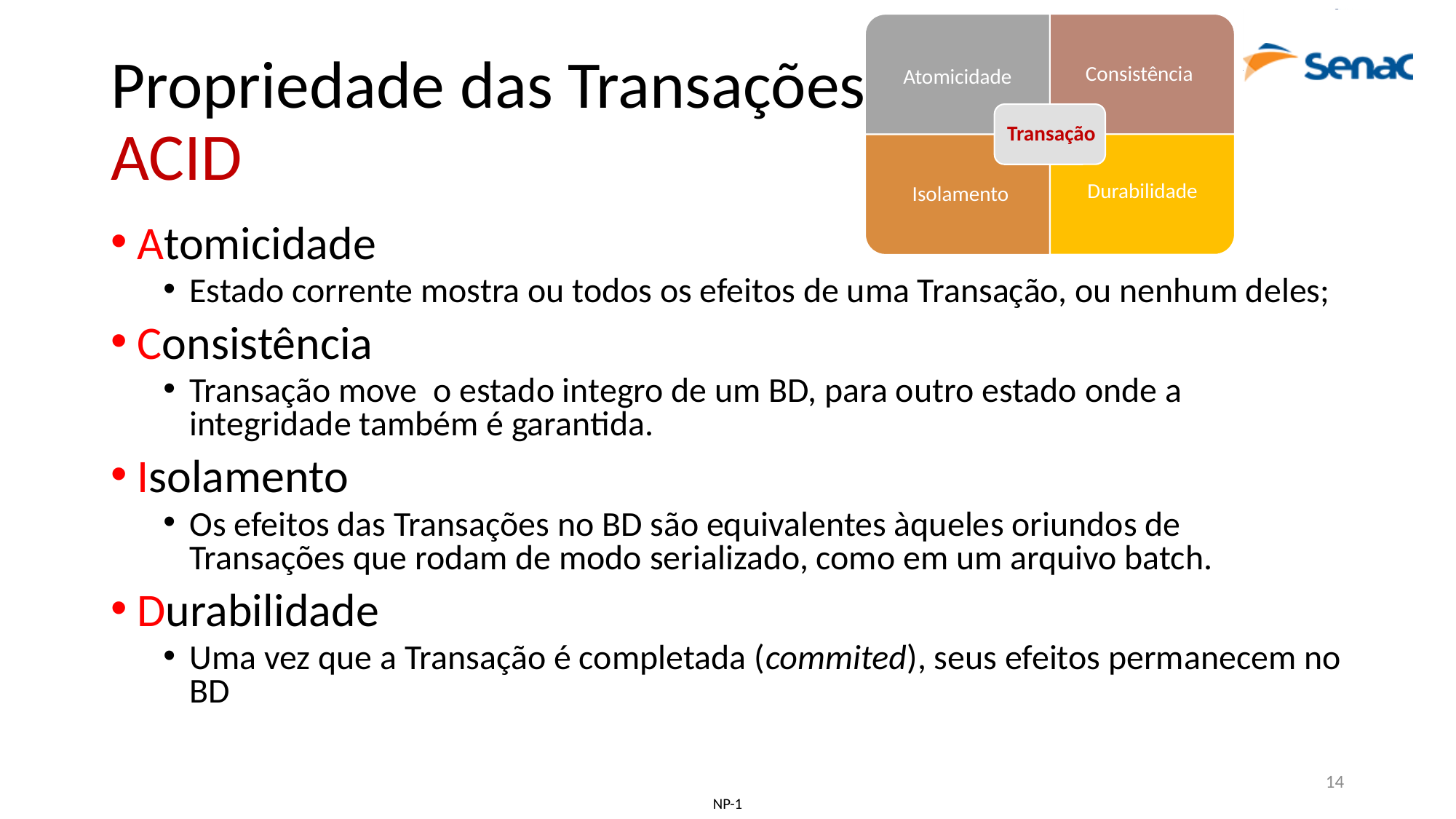

Atomicidade
Consistência
Isolamento
Durabilidade
Transação
# Propriedade das Transações ACID
Atomicidade
Estado corrente mostra ou todos os efeitos de uma Transação, ou nenhum deles;
Consistência
Transação move  o estado integro de um BD, para outro estado onde a integridade também é garantida.
Isolamento
Os efeitos das Transações no BD são equivalentes àqueles oriundos de Transações que rodam de modo serializado, como em um arquivo batch.
Durabilidade
Uma vez que a Transação é completada (commited), seus efeitos permanecem no BD
14